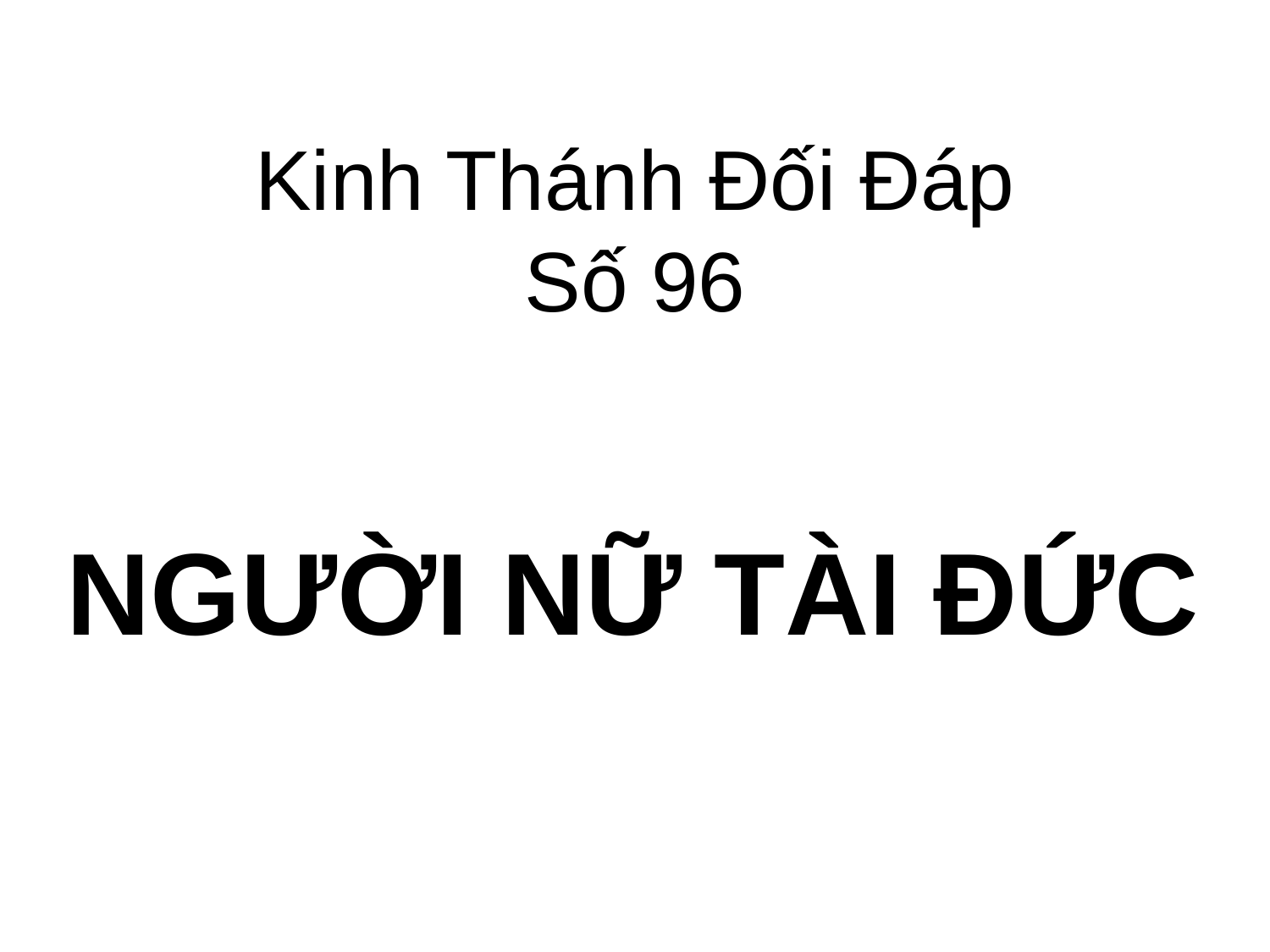

Kinh Thánh Đối Đáp
Số 96
NGƯỜI NỮ TÀI ĐỨC